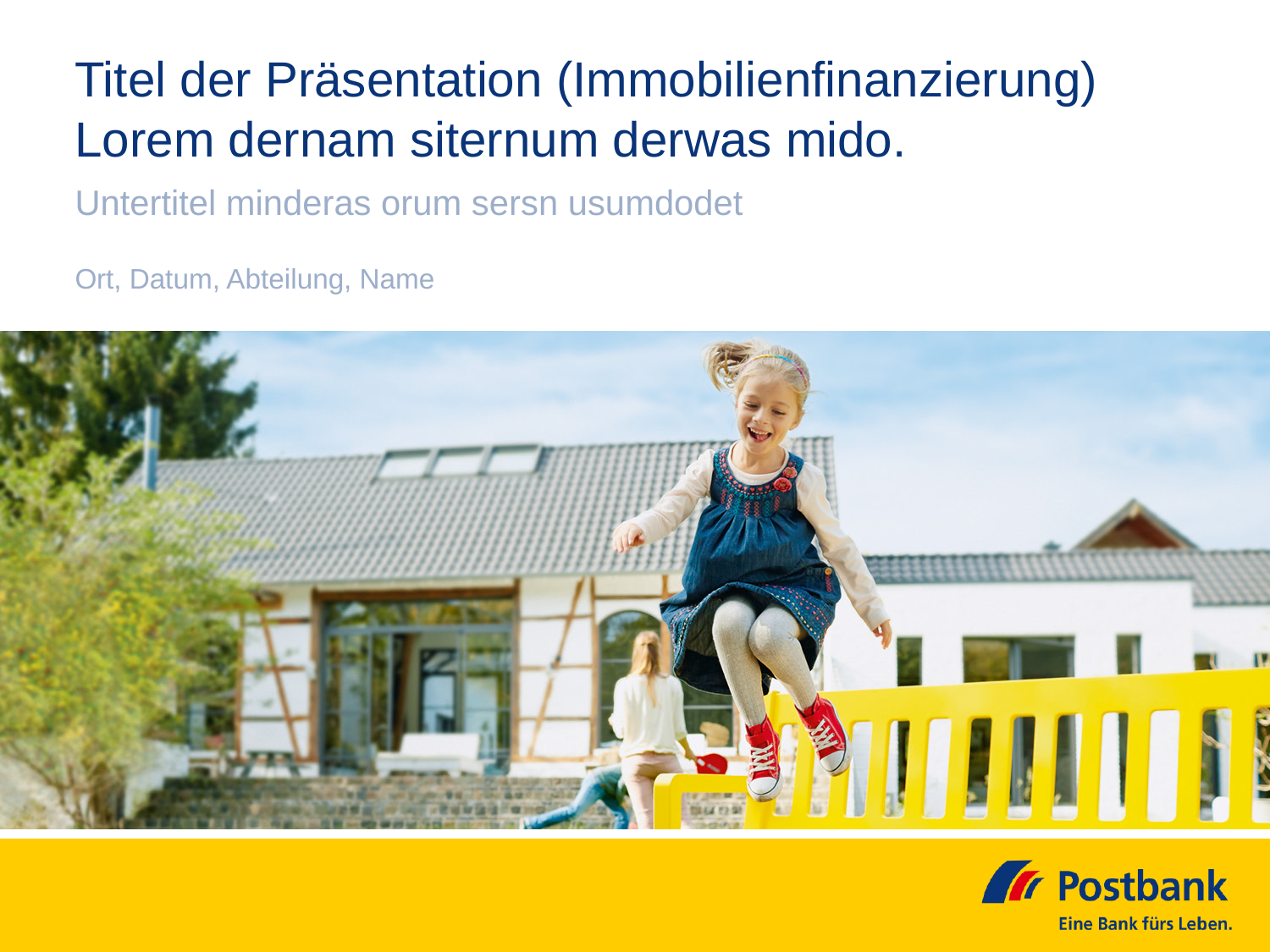

# Titel der Präsentation (Immobilienfinanzierung) Lorem dernam siternum derwas mido.
Untertitel minderas orum sersn usumdodet
Ort, Datum, Abteilung, Name